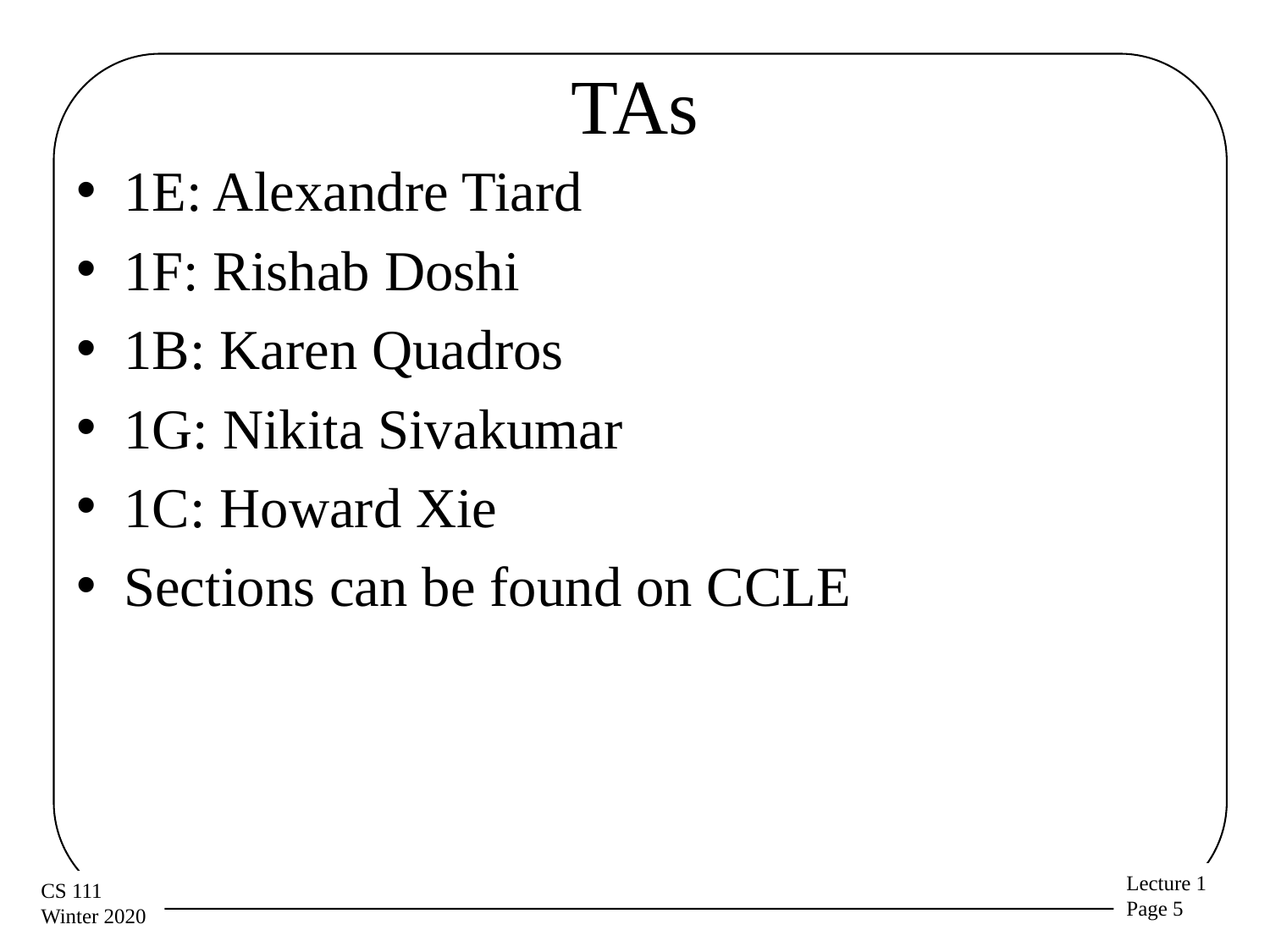

# TAs
1E: Alexandre Tiard
1F: Rishab Doshi
1B: Karen Quadros
1G: Nikita Sivakumar
1C: Howard Xie
Sections can be found on CCLE